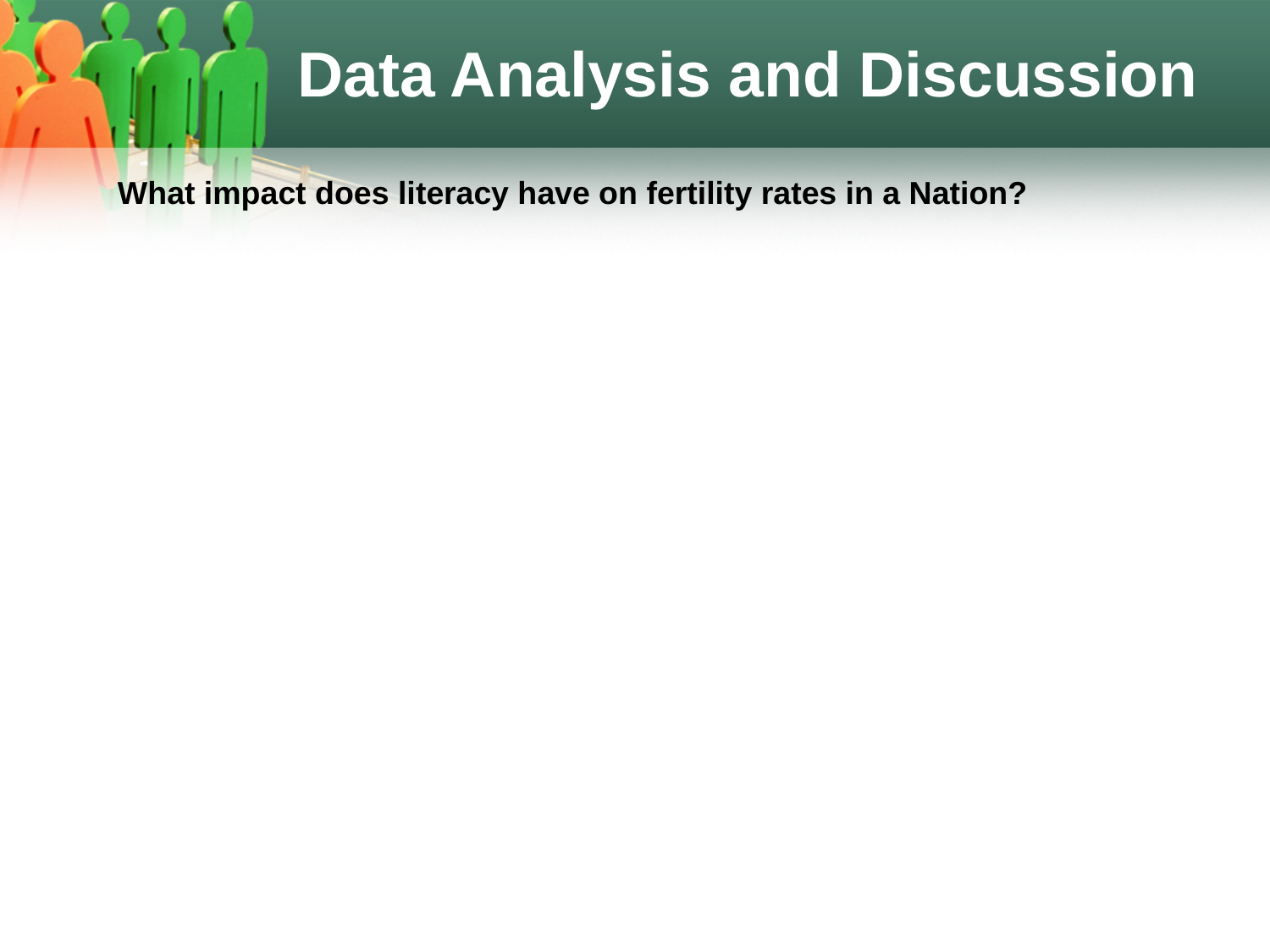

# Data Analysis and Discussion
What impact does literacy have on fertility rates in a Nation?